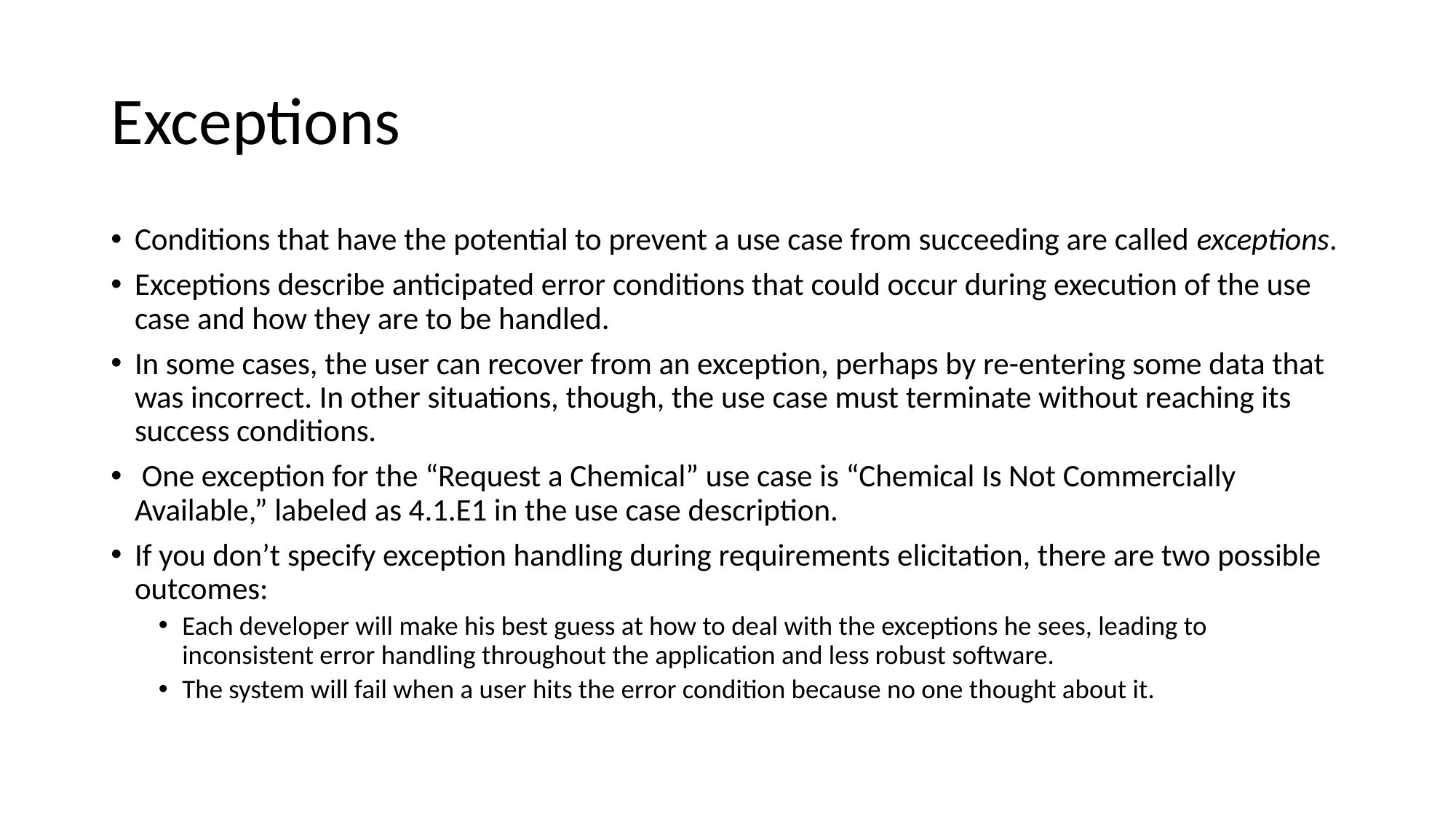

Exceptions
Conditions that have the potential to prevent a use case from succeeding are called exceptions.
Exceptions describe anticipated error conditions that could occur during execution of the use case and how they are to be handled.
In some cases, the user can recover from an exception, perhaps by re-entering some data that was incorrect. In other situations, though, the use case must terminate without reaching its success conditions.
 One exception for the “Request a Chemical” use case is “Chemical Is Not Commercially Available,” labeled as 4.1.E1 in the use case description.
If you don’t specify exception handling during requirements elicitation, there are two possible outcomes:
Each developer will make his best guess at how to deal with the exceptions he sees, leading to inconsistent error handling throughout the application and less robust software.
The system will fail when a user hits the error condition because no one thought about it.